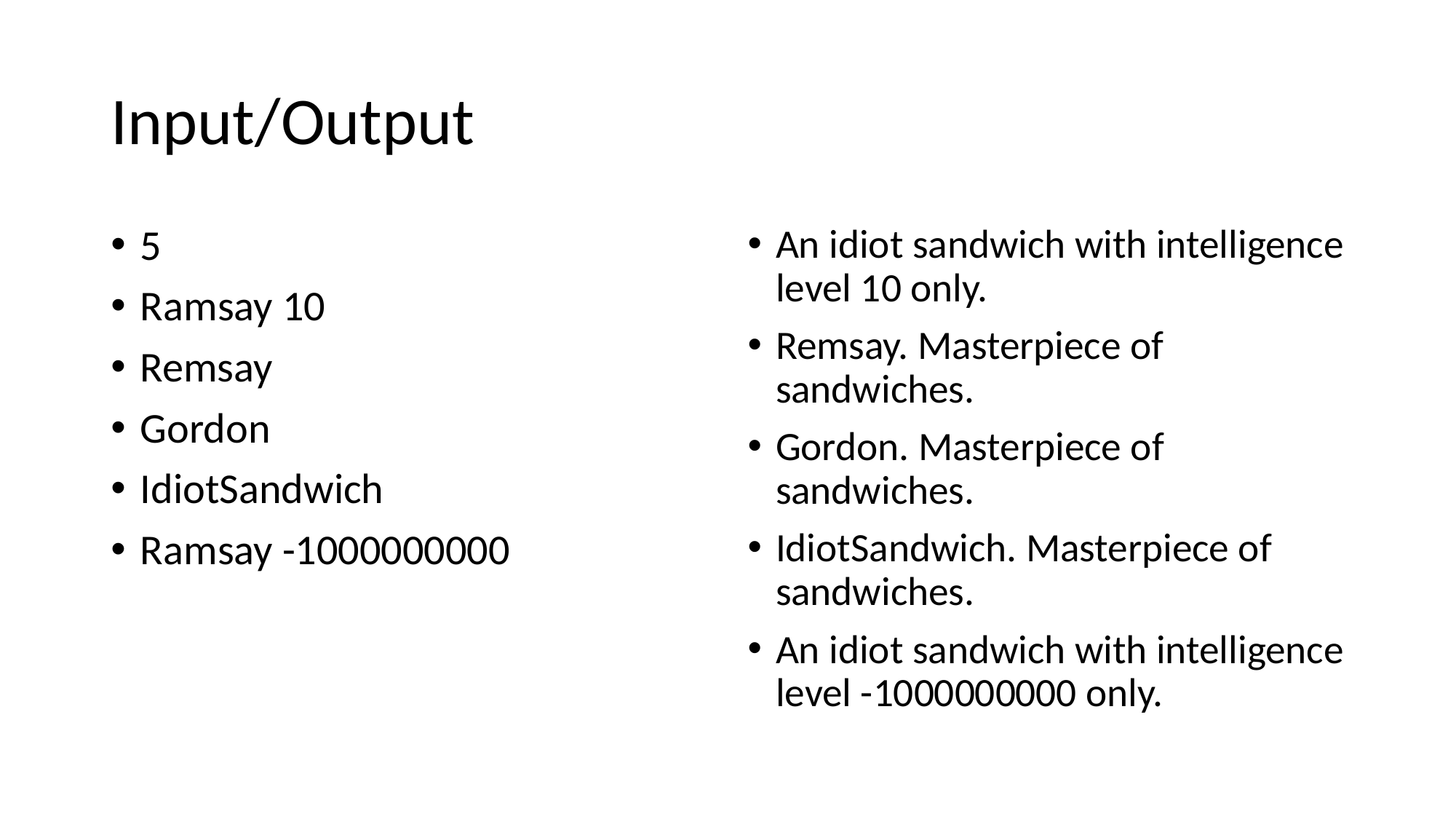

# Input/Output
5
Ramsay 10
Remsay
Gordon
IdiotSandwich
Ramsay -1000000000

An idiot sandwich with intelligence level 10 only.
Remsay. Masterpiece of sandwiches.
Gordon. Masterpiece of sandwiches.
IdiotSandwich. Masterpiece of sandwiches.
An idiot sandwich with intelligence level -1000000000 only.